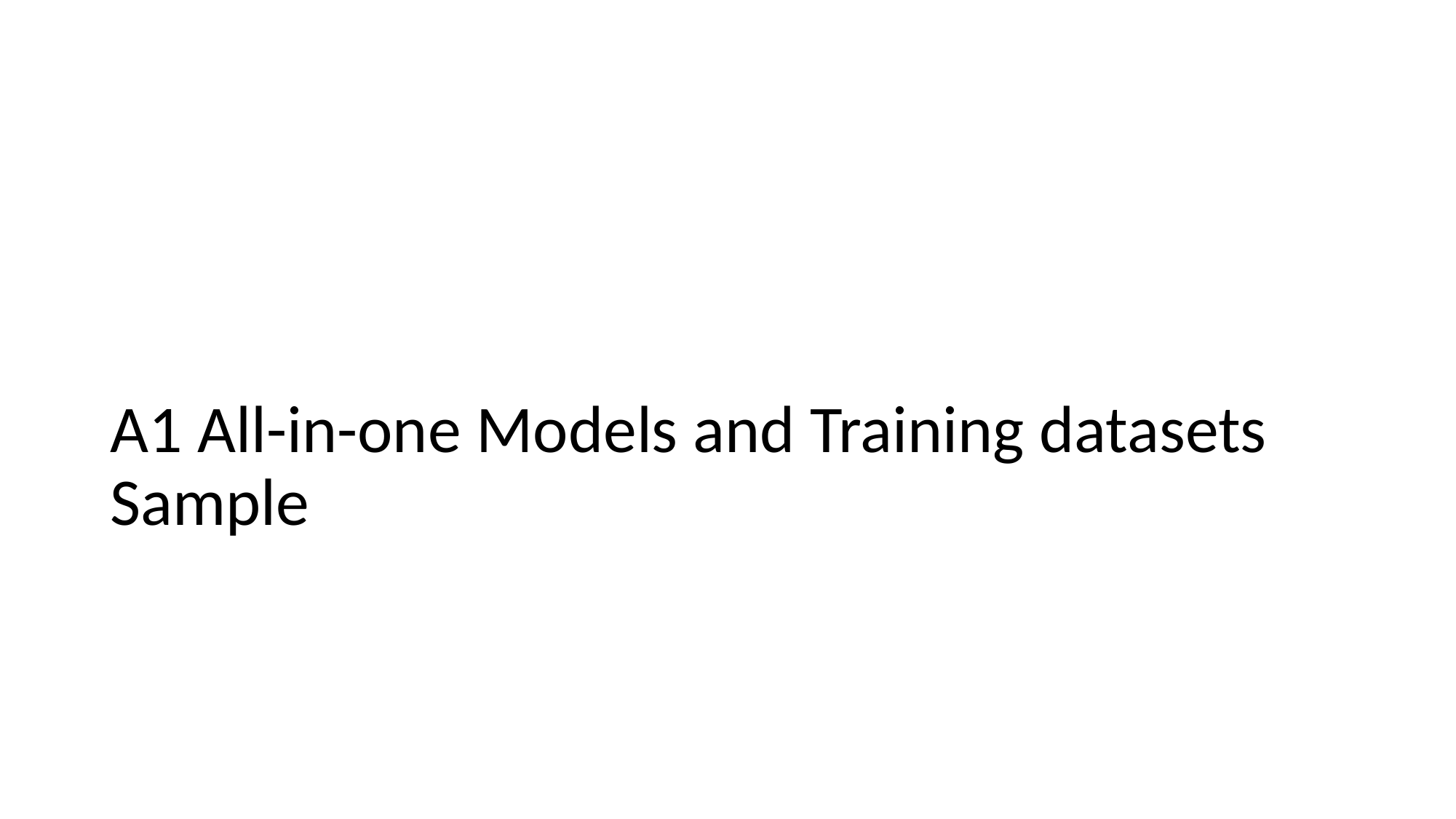

# A1 All-in-one Models and Training datasets Sample